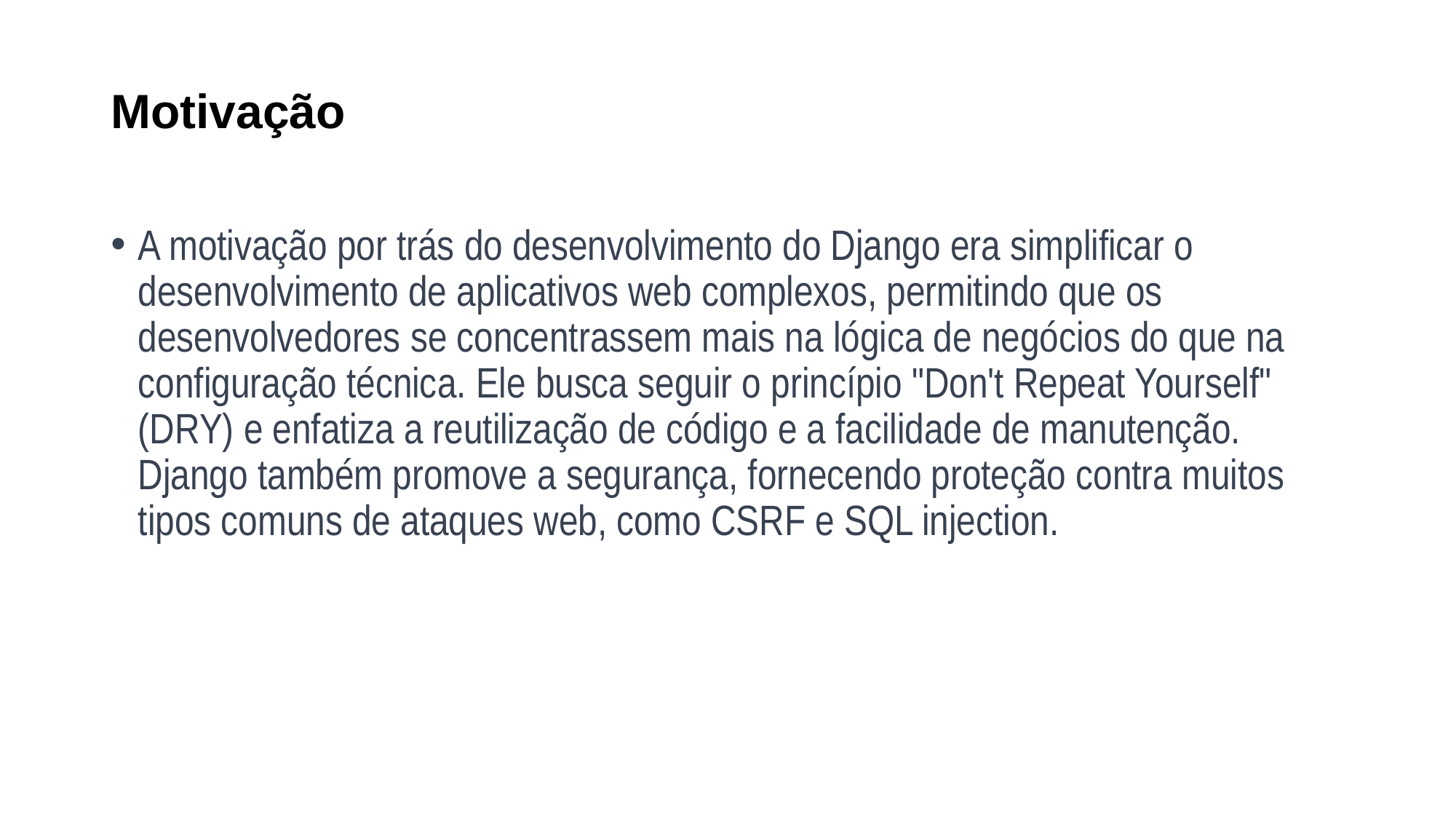

# Motivação
A motivação por trás do desenvolvimento do Django era simplificar o desenvolvimento de aplicativos web complexos, permitindo que os desenvolvedores se concentrassem mais na lógica de negócios do que na configuração técnica. Ele busca seguir o princípio "Don't Repeat Yourself" (DRY) e enfatiza a reutilização de código e a facilidade de manutenção. Django também promove a segurança, fornecendo proteção contra muitos tipos comuns de ataques web, como CSRF e SQL injection.